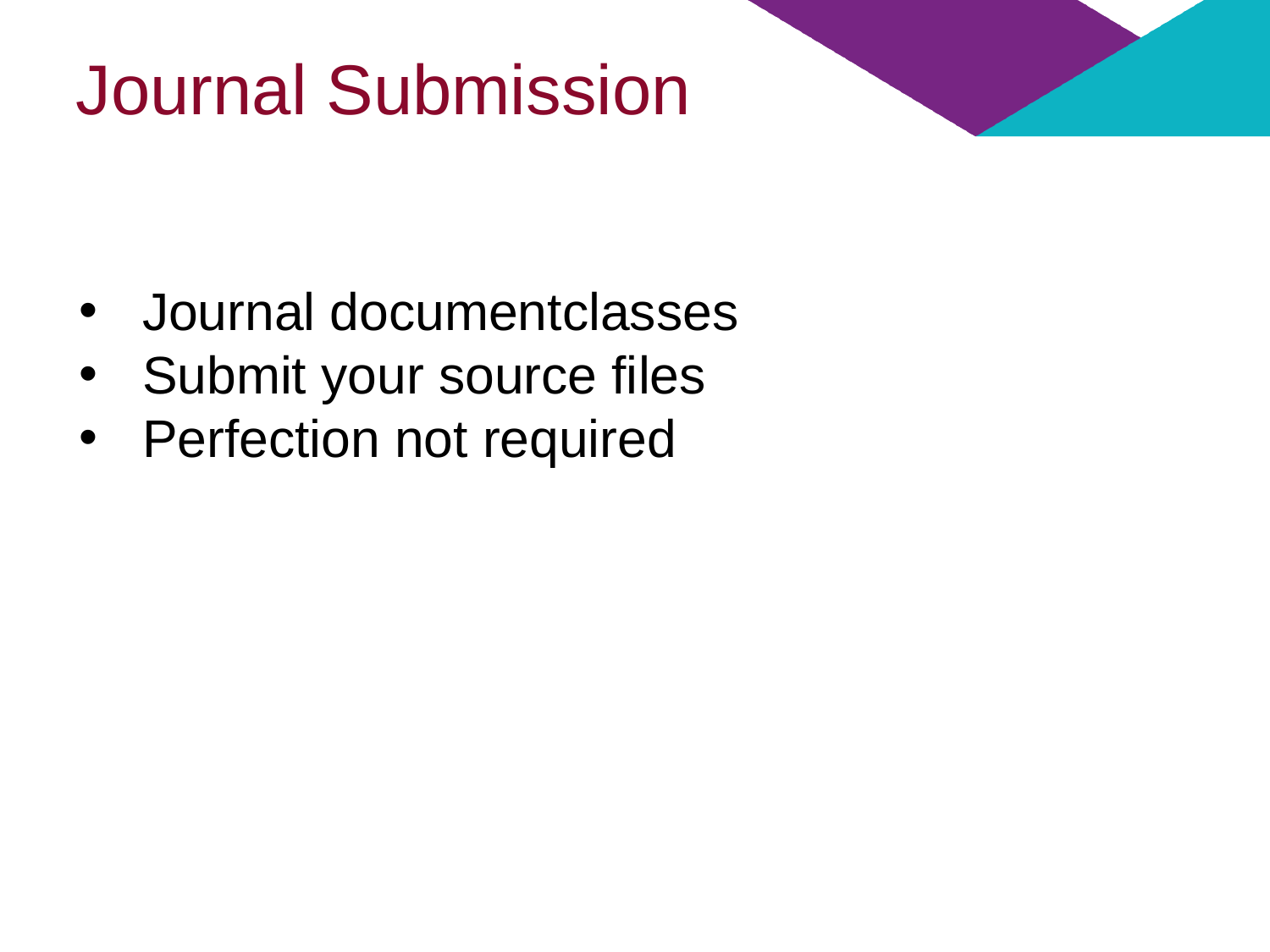

# Journal Submission
Journal documentclasses
Submit your source files
Perfection not required